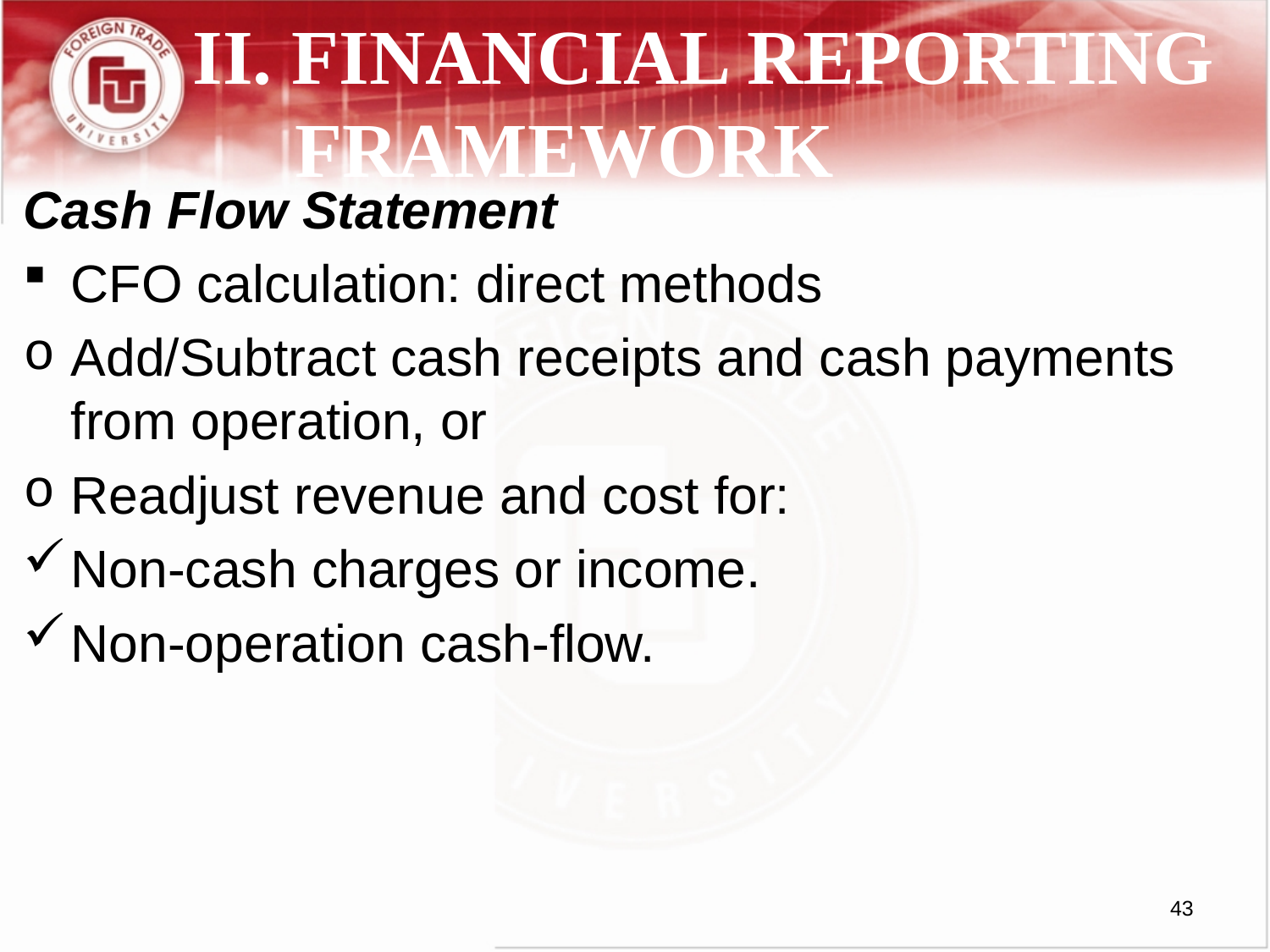

# II. FINANCIAL REPORTING FRAMEWORK
Cash Flow Statement
CFO calculation: direct methods
Add/Subtract cash receipts and cash payments from operation, or
Readjust revenue and cost for:
Non-cash charges or income.
Non-operation cash-flow.

43